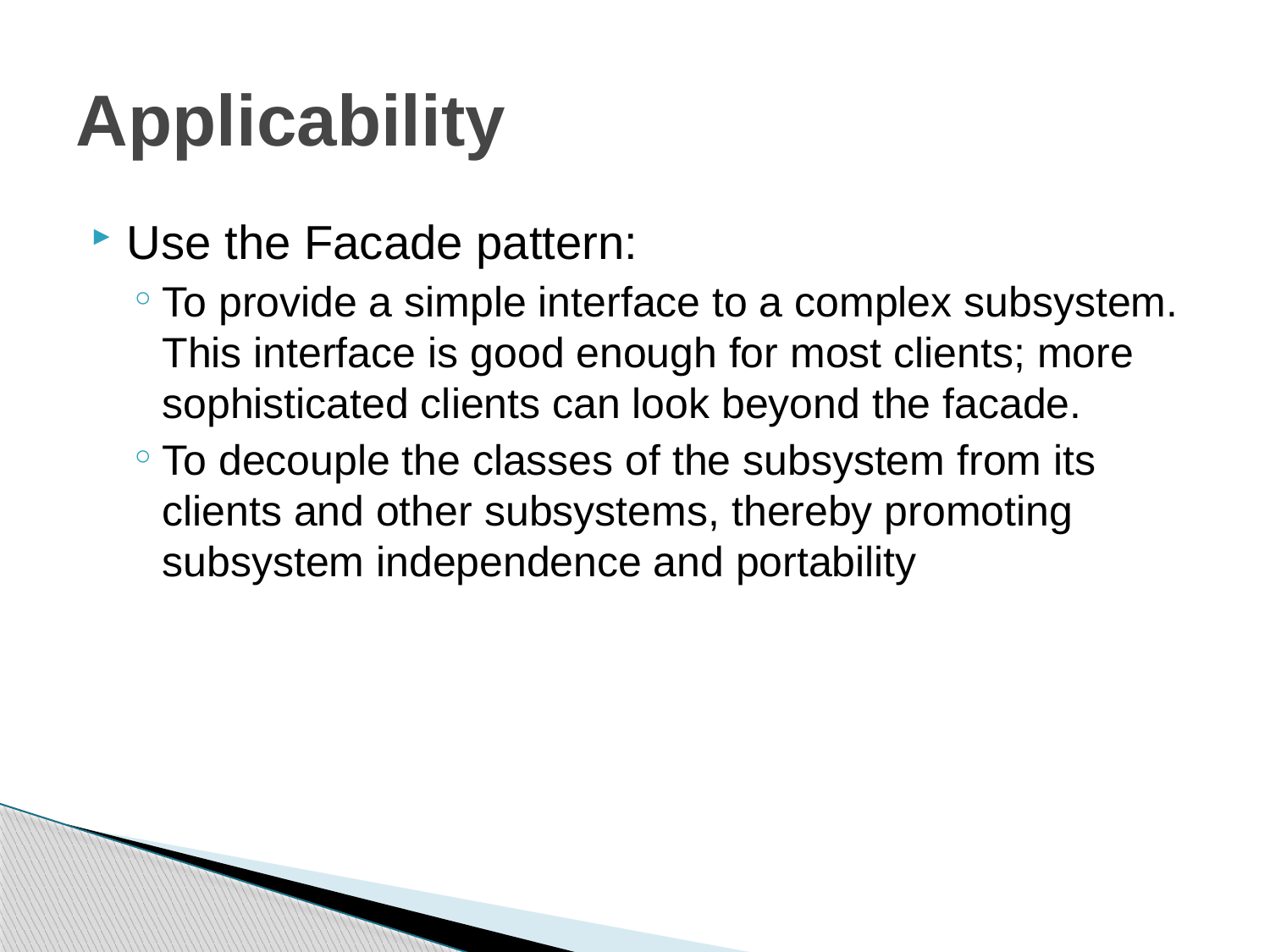

# Applicability
Use the Facade pattern:
To provide a simple interface to a complex subsystem. This interface is good enough for most clients; more sophisticated clients can look beyond the facade.
To decouple the classes of the subsystem from its clients and other subsystems, thereby promoting subsystem independence and portability